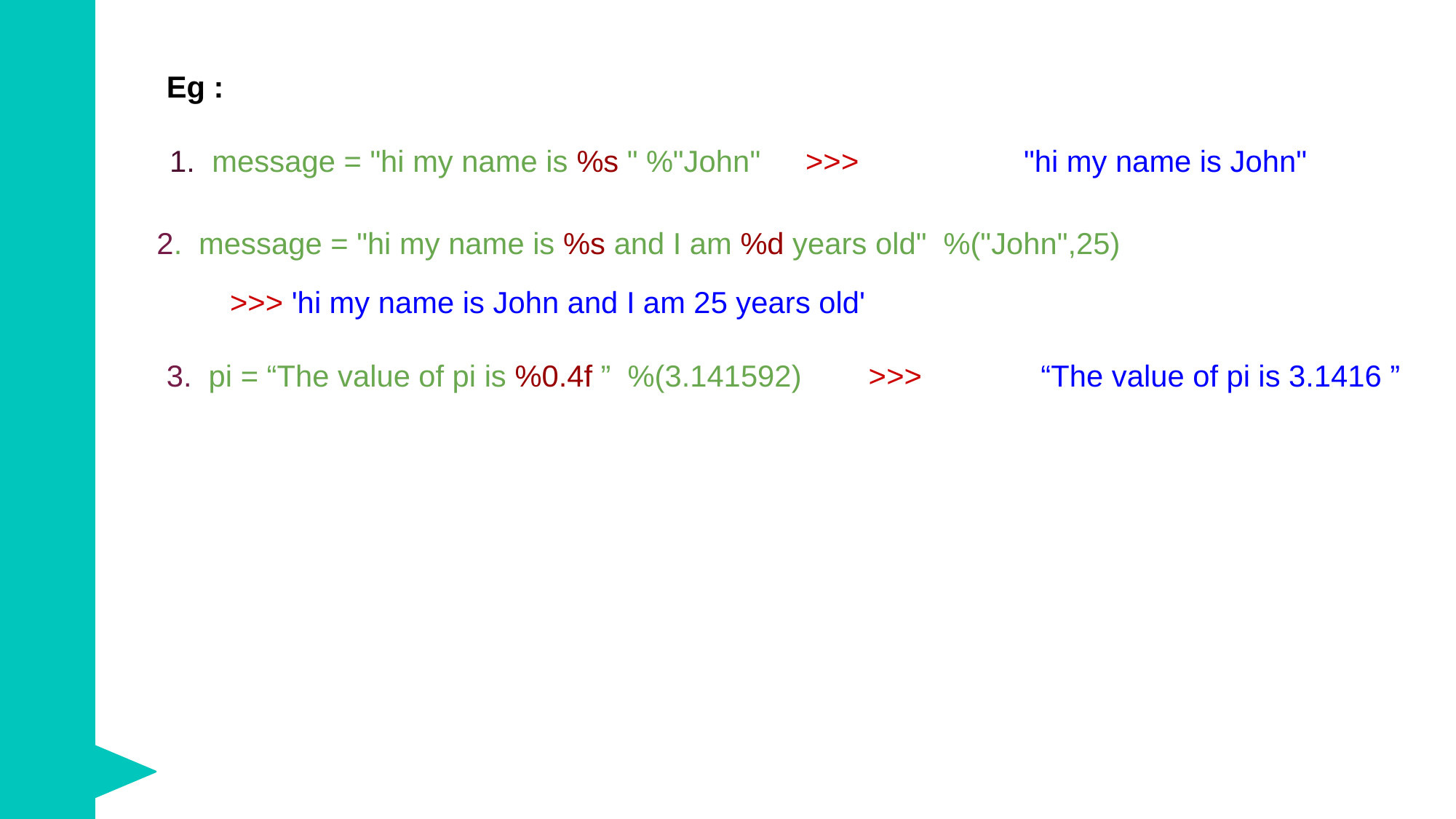

Eg :

message = "hi my name is %s " %"John"
>>> 		"hi my name is John"
 2.  message = "hi my name is %s and I am %d years old"  %("John",25)
>>> 'hi my name is John and I am 25 years old'

3.  pi = “The value of pi is %0.4f ”  %(3.141592)
>>>		 “The value of pi is 3.1416 ”